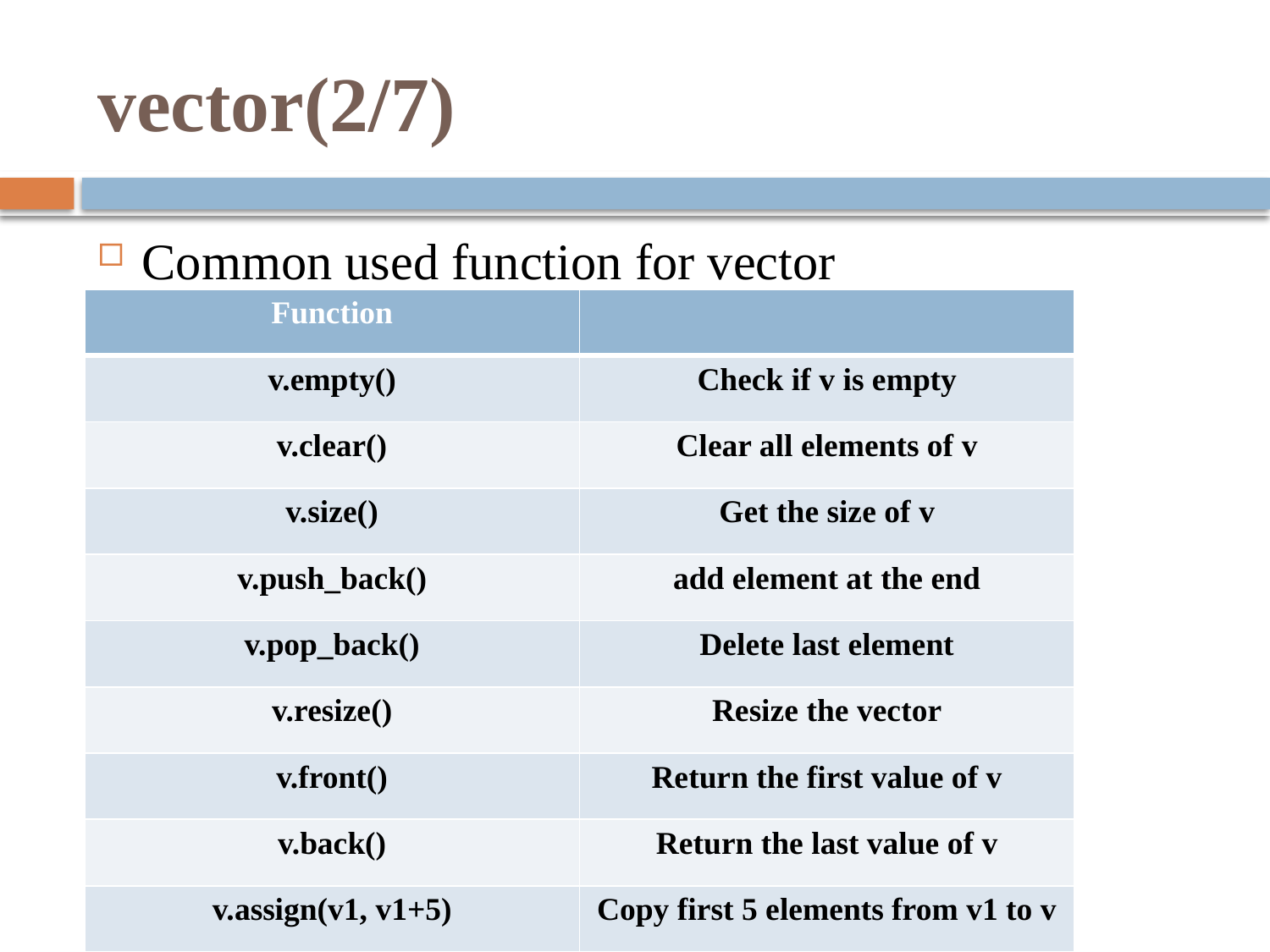

# vector(2/7)
Common used function for vector

| Function |  |
| --- | --- |
| v.empty() | Check if v is empty |
| v.clear() | Clear all elements of v |
| v.size() | Get the size of v |
| v.push\_back() | add element at the end |
| v.pop\_back() | Delete last element |
| v.resize() | Resize the vector |
| v.front() | Return the first value of v |
| v.back() | Return the last value of v |
| v.assign(v1, v1+5) | Copy first 5 elements from v1 to v |